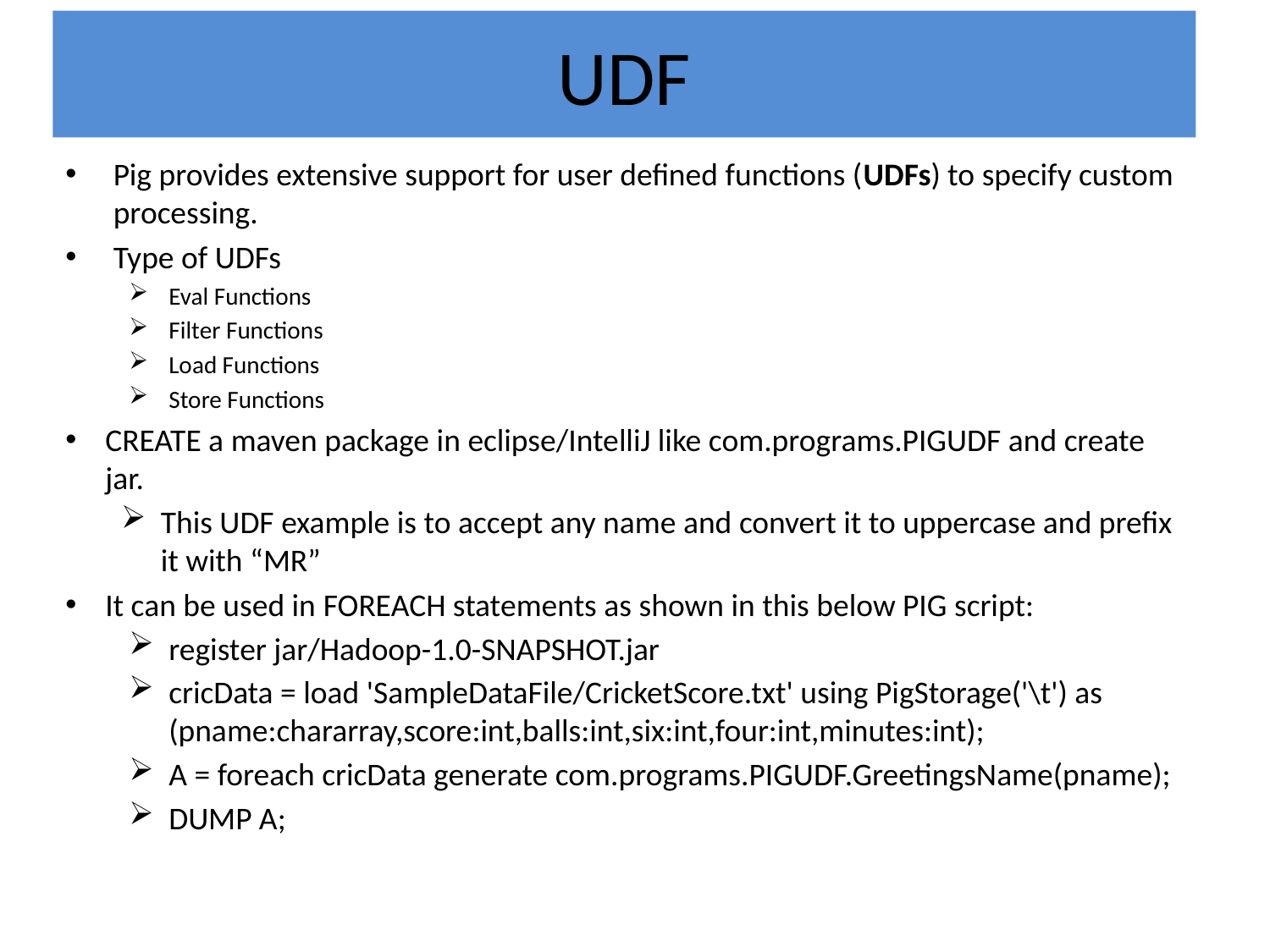

# UDF
Pig provides extensive support for user defined functions (UDFs) to specify custom processing.
Type of UDFs
Eval Functions
Filter Functions
Load Functions
Store Functions
CREATE a maven package in eclipse/IntelliJ like com.programs.PIGUDF and create jar.
This UDF example is to accept any name and convert it to uppercase and prefix it with “MR”
It can be used in FOREACH statements as shown in this below PIG script:
register jar/Hadoop-1.0-SNAPSHOT.jar
cricData = load 'SampleDataFile/CricketScore.txt' using PigStorage('\t') as (pname:chararray,score:int,balls:int,six:int,four:int,minutes:int);
A = foreach cricData generate com.programs.PIGUDF.GreetingsName(pname);
DUMP A;